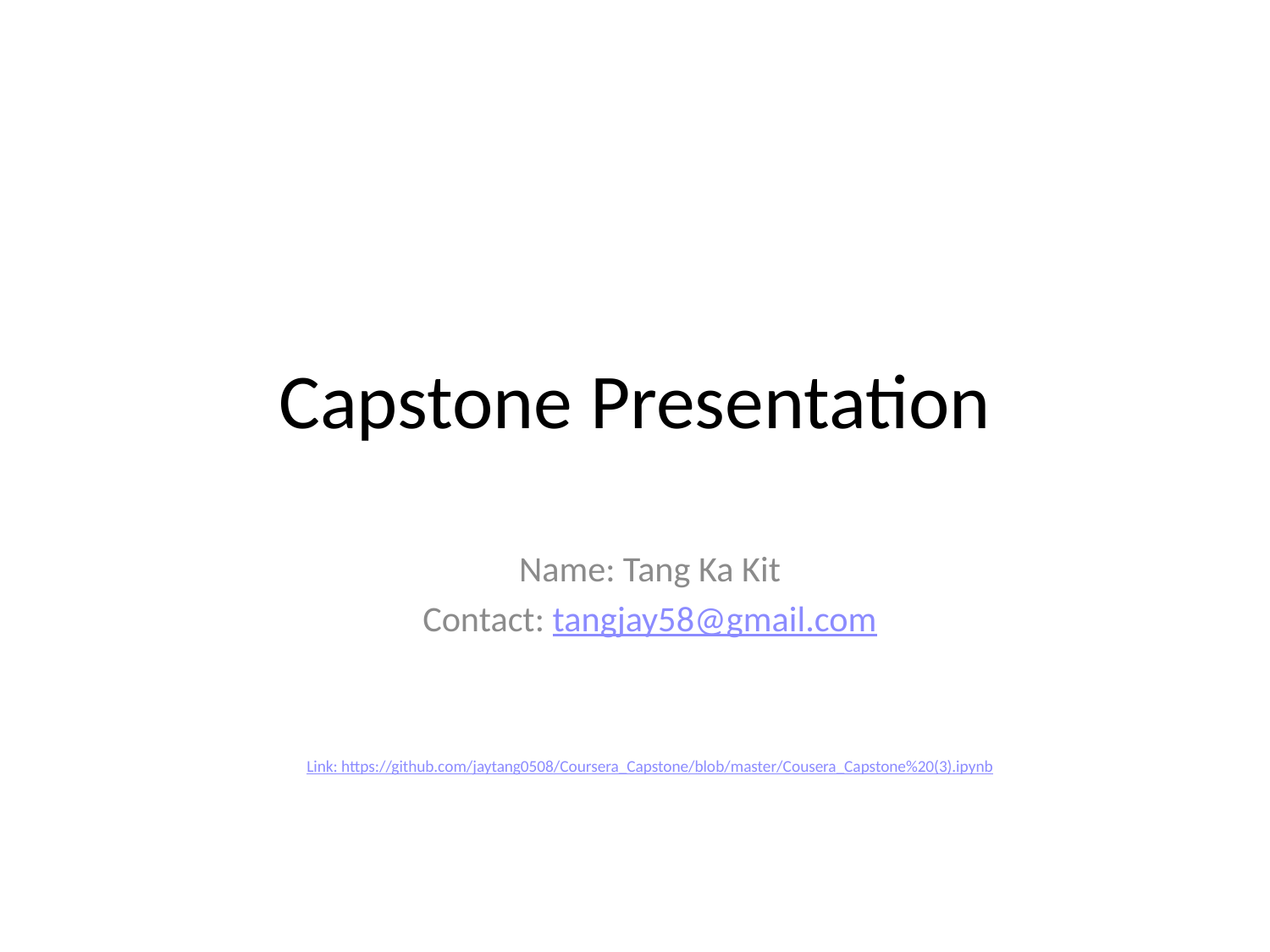

# Capstone Presentation
Name: Tang Ka Kit
Contact: tangjay58@gmail.com

Link: https://github.com/jaytang0508/Coursera_Capstone/blob/master/Cousera_Capstone%20(3).ipynb